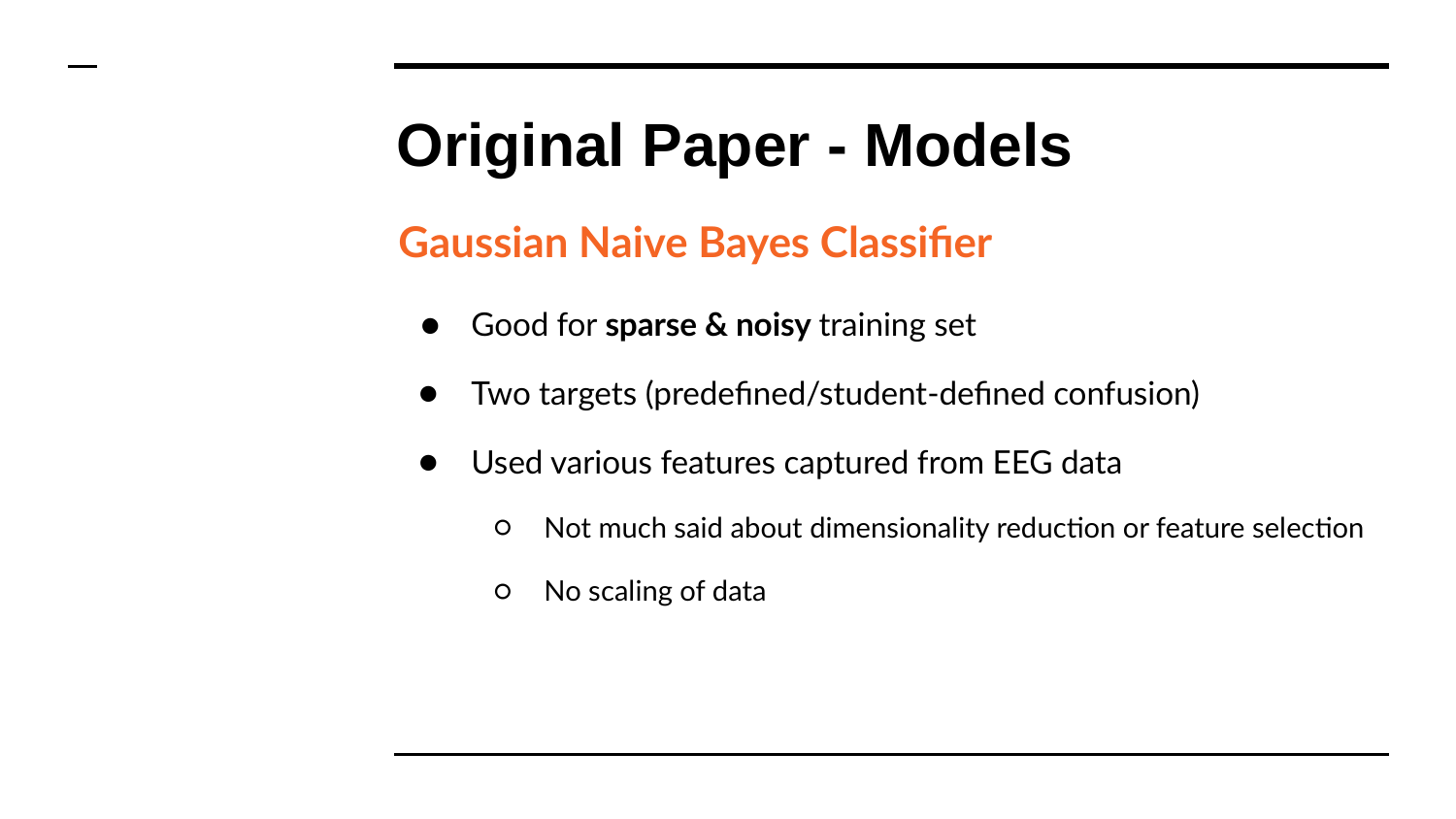

# Original Paper - Models
Gaussian Naive Bayes Classifier
Good for sparse & noisy training set
Two targets (predefined/student-defined confusion)
Used various features captured from EEG data
Not much said about dimensionality reduction or feature selection
No scaling of data